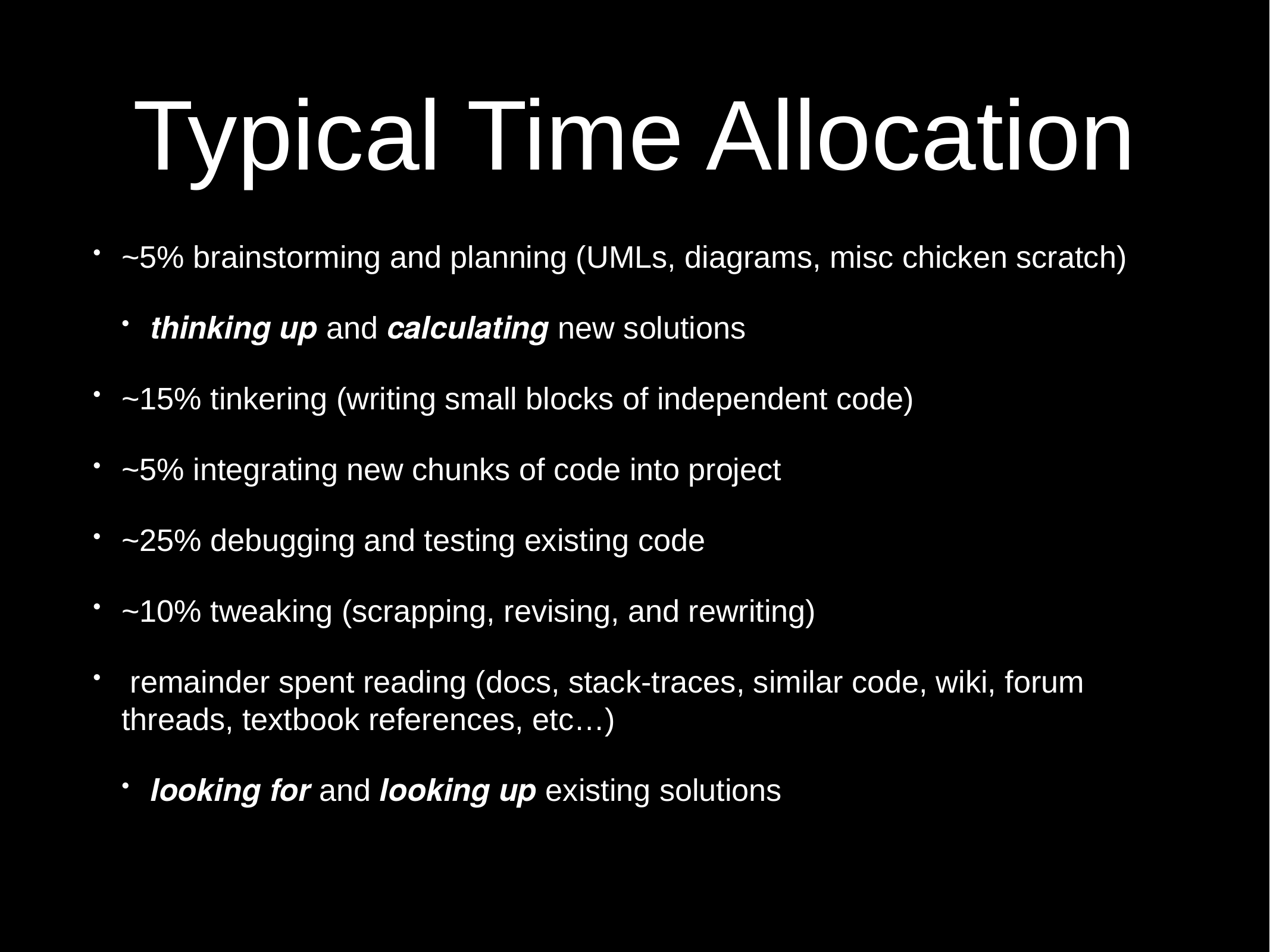

Typical Time Allocation
~5% brainstorming and planning (UMLs, diagrams, misc chicken scratch)
thinking up and calculating new solutions
~15% tinkering (writing small blocks of independent code)
~5% integrating new chunks of code into project
~25% debugging and testing existing code
~10% tweaking (scrapping, revising, and rewriting)
 remainder spent reading (docs, stack-traces, similar code, wiki, forum threads, textbook references, etc…)
looking for and looking up existing solutions